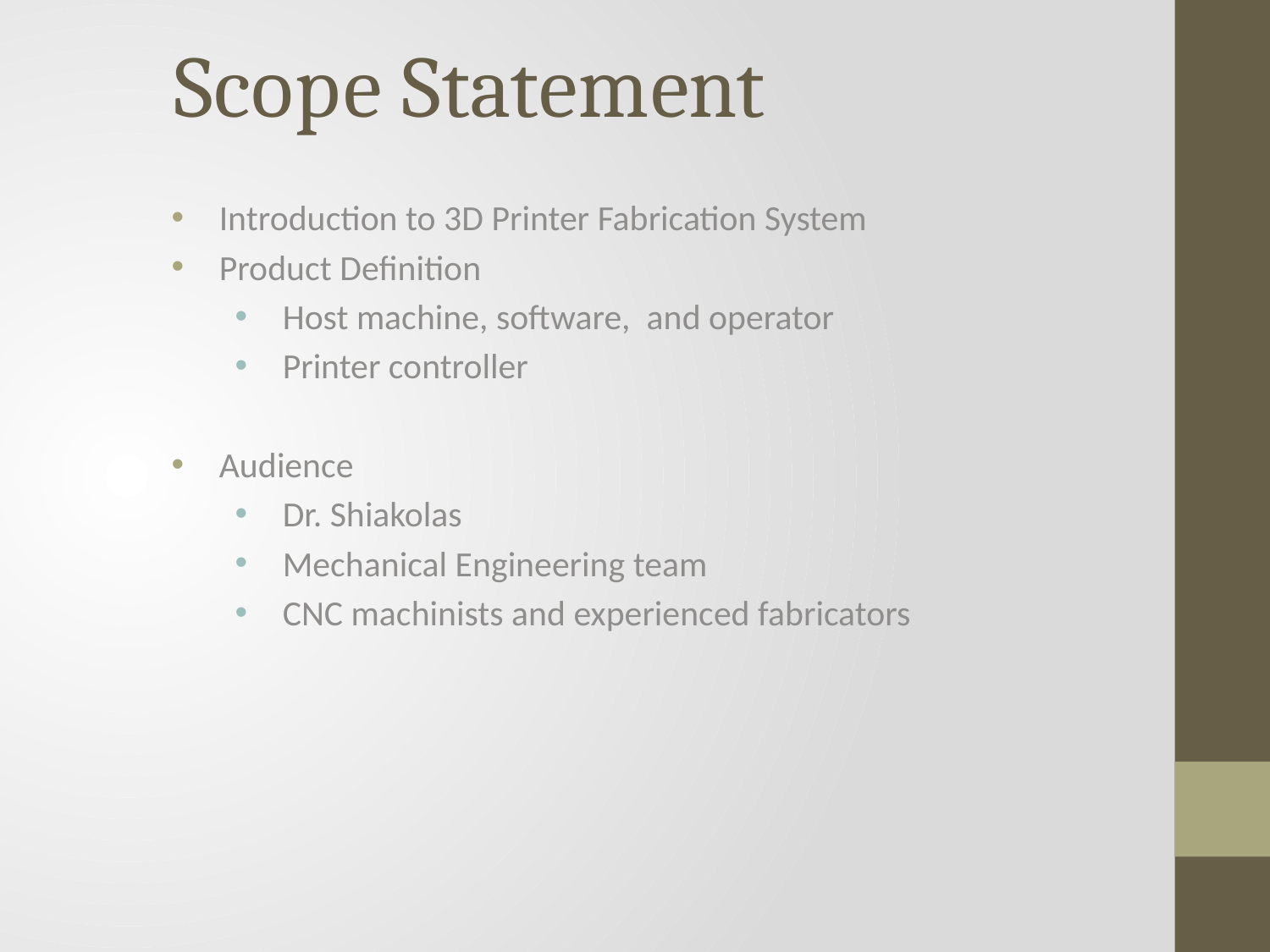

# Scope Statement
Introduction to 3D Printer Fabrication System
Product Definition
Host machine, software,  and operator
Printer controller

Audience
Dr. Shiakolas
Mechanical Engineering team
CNC machinists and experienced fabricators